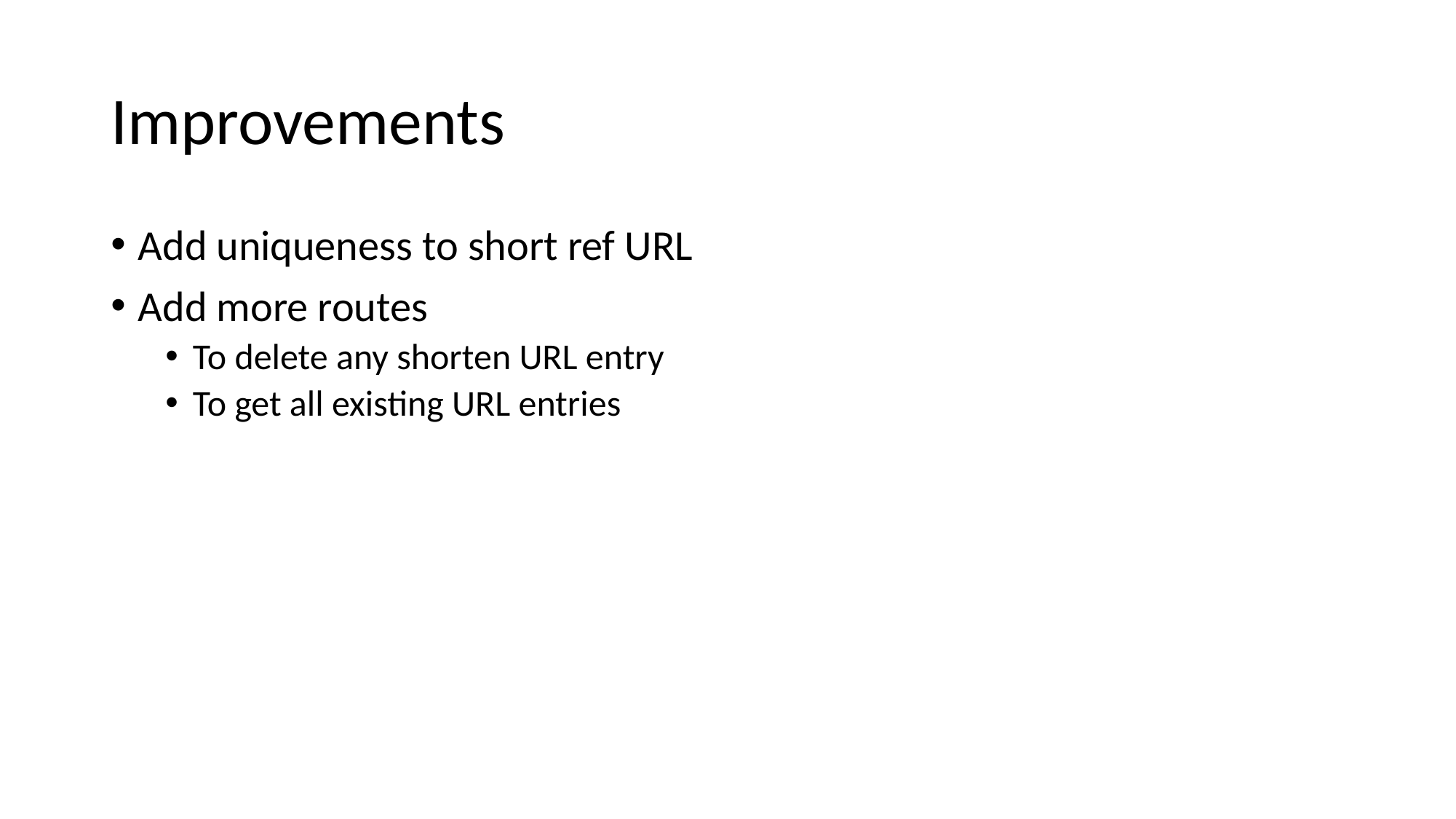

# Improvements
Add uniqueness to short ref URL
Add more routes
To delete any shorten URL entry
To get all existing URL entries